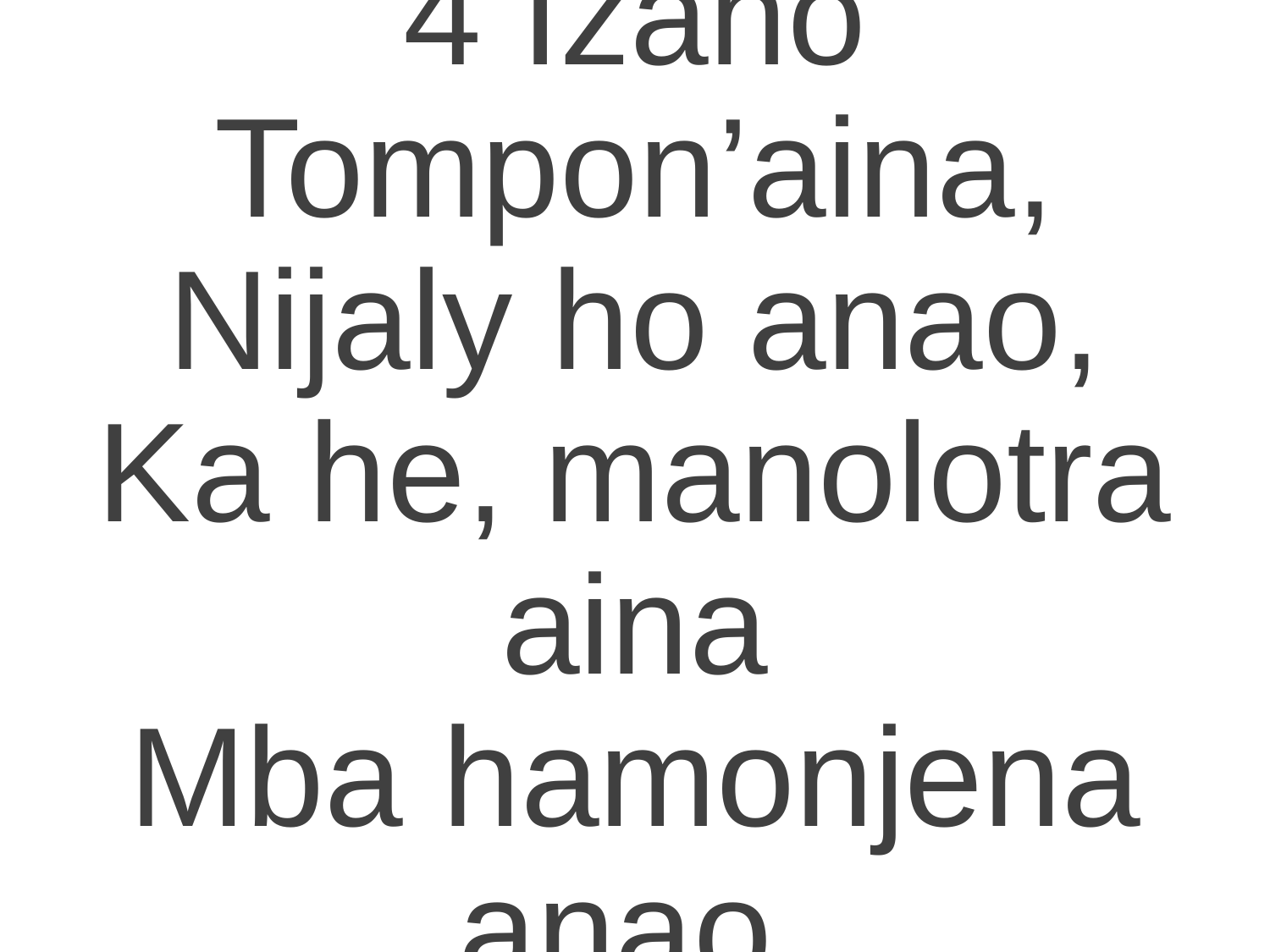

4 Izaho Tompon’aina,
Nijaly ho anao,
Ka he, manolotra aina
Mba hamonjena anao